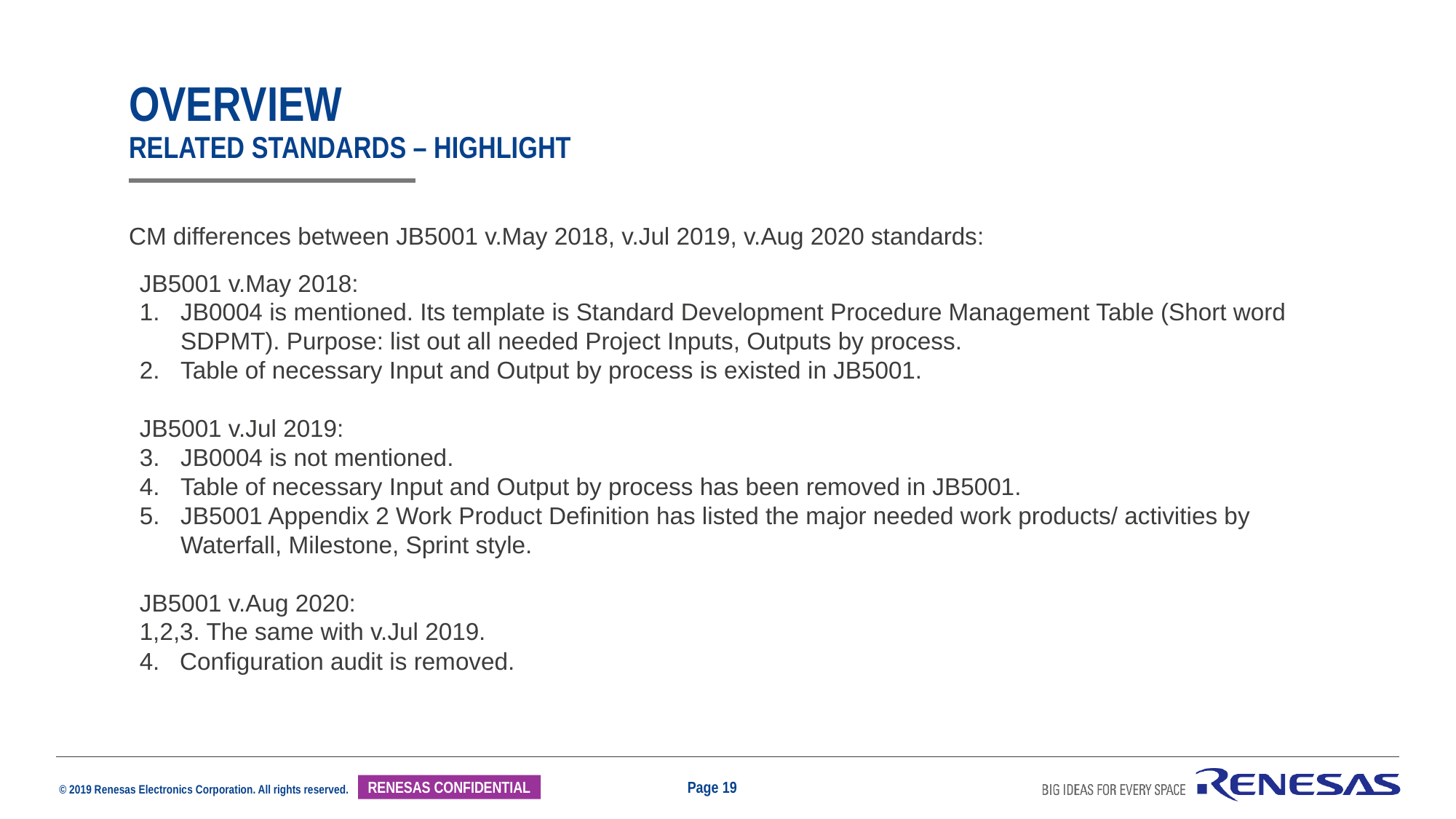

# overview related standards – highlight
CM differences between JB5001 v.May 2018, v.Jul 2019, v.Aug 2020 standards:

JB5001 v.May 2018:
JB0004 is mentioned. Its template is Standard Development Procedure Management Table (Short word SDPMT). Purpose: list out all needed Project Inputs, Outputs by process.
Table of necessary Input and Output by process is existed in JB5001.

JB5001 v.Jul 2019:
JB0004 is not mentioned.
Table of necessary Input and Output by process has been removed in JB5001.
JB5001 Appendix 2 Work Product Definition has listed the major needed work products/ activities by Waterfall, Milestone, Sprint style.

JB5001 v.Aug 2020:
1,2,3. The same with v.Jul 2019.
4.   Configuration audit is removed.

Page 19